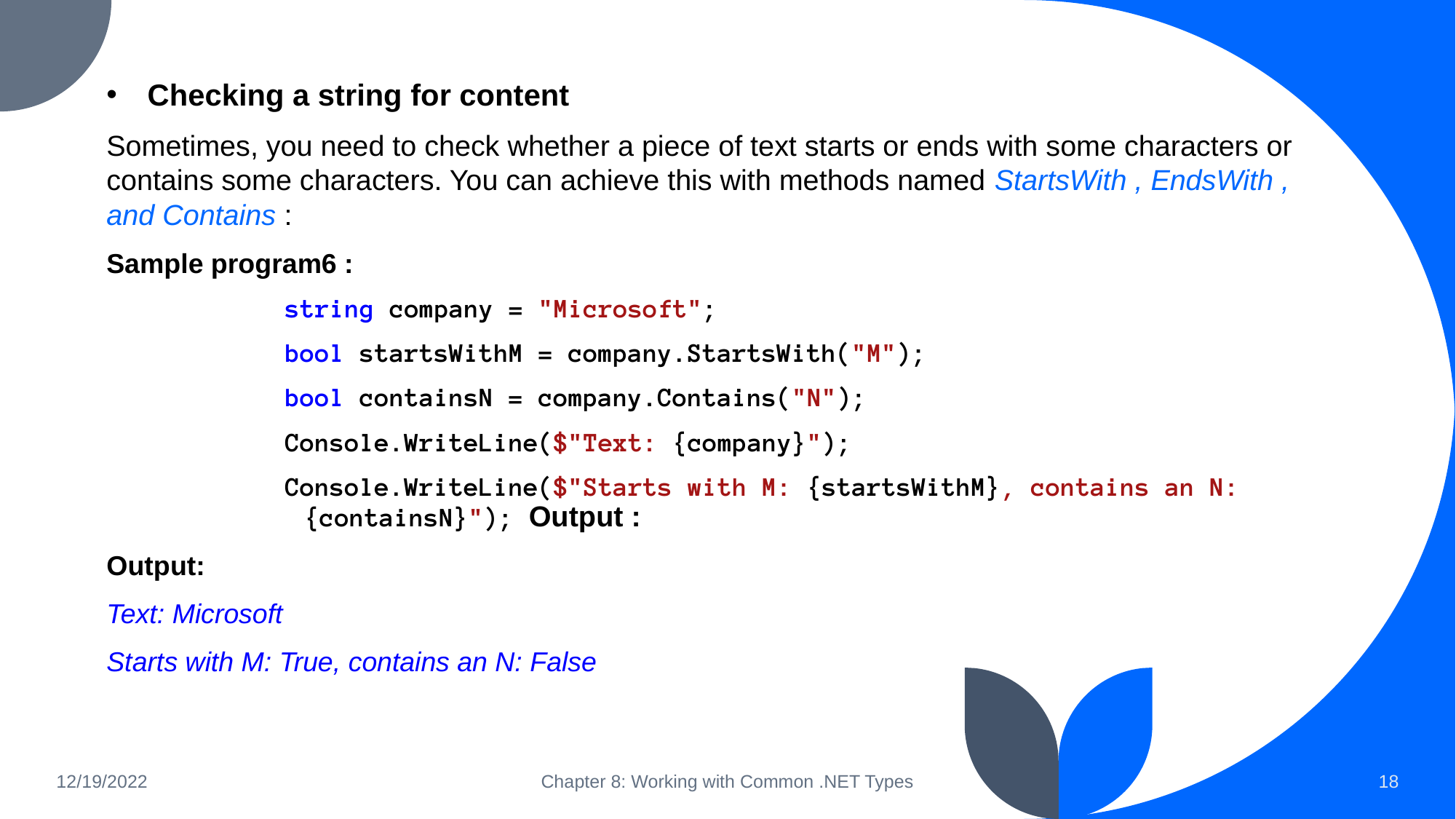

Checking a string for content
Sometimes, you need to check whether a piece of text starts or ends with some characters or contains some characters. You can achieve this with methods named StartsWith , EndsWith , and Contains :
Sample program6 :
            string company = "Microsoft";
            bool startsWithM = company.StartsWith("M");
            bool containsN = company.Contains("N");
            Console.WriteLine($"Text: {company}");
            Console.WriteLine($"Starts with M: {startsWithM}, contains an N:   		      {containsN}"); Output :
Output:
Text: Microsoft
Starts with M: True, contains an N: False

12/19/2022
Chapter 8: Working with Common .NET Types
18